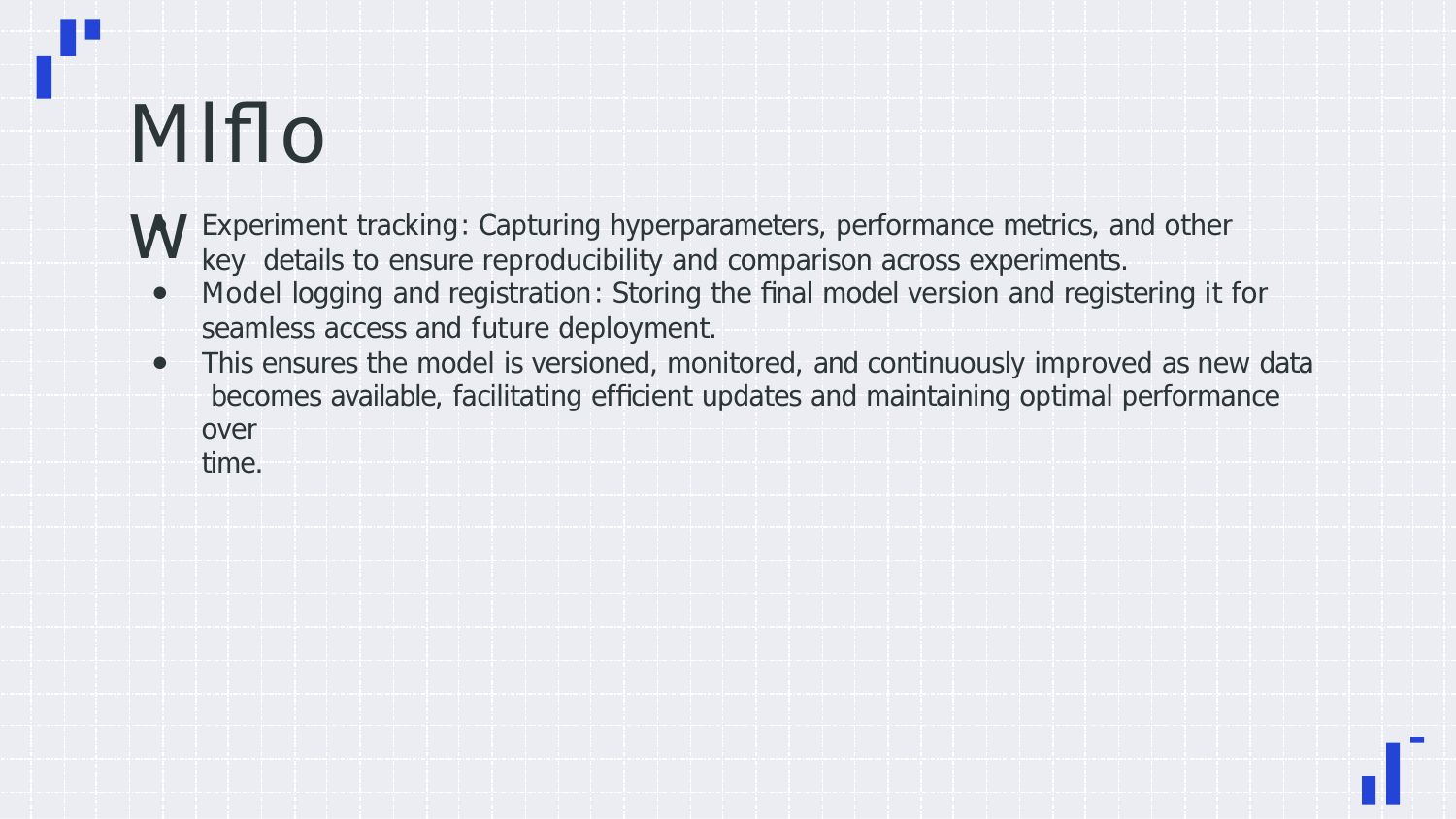

# Mlflow

Experiment tracking: Capturing hyperparameters, performance metrics, and other key  details to ensure reproducibility and comparison across experiments.
Model logging and registration: Storing the final model version and registering it for
seamless access and future deployment.
This ensures the model is versioned, monitored, and continuously improved as new data  becomes available, facilitating efficient updates and maintaining optimal performance over
time.